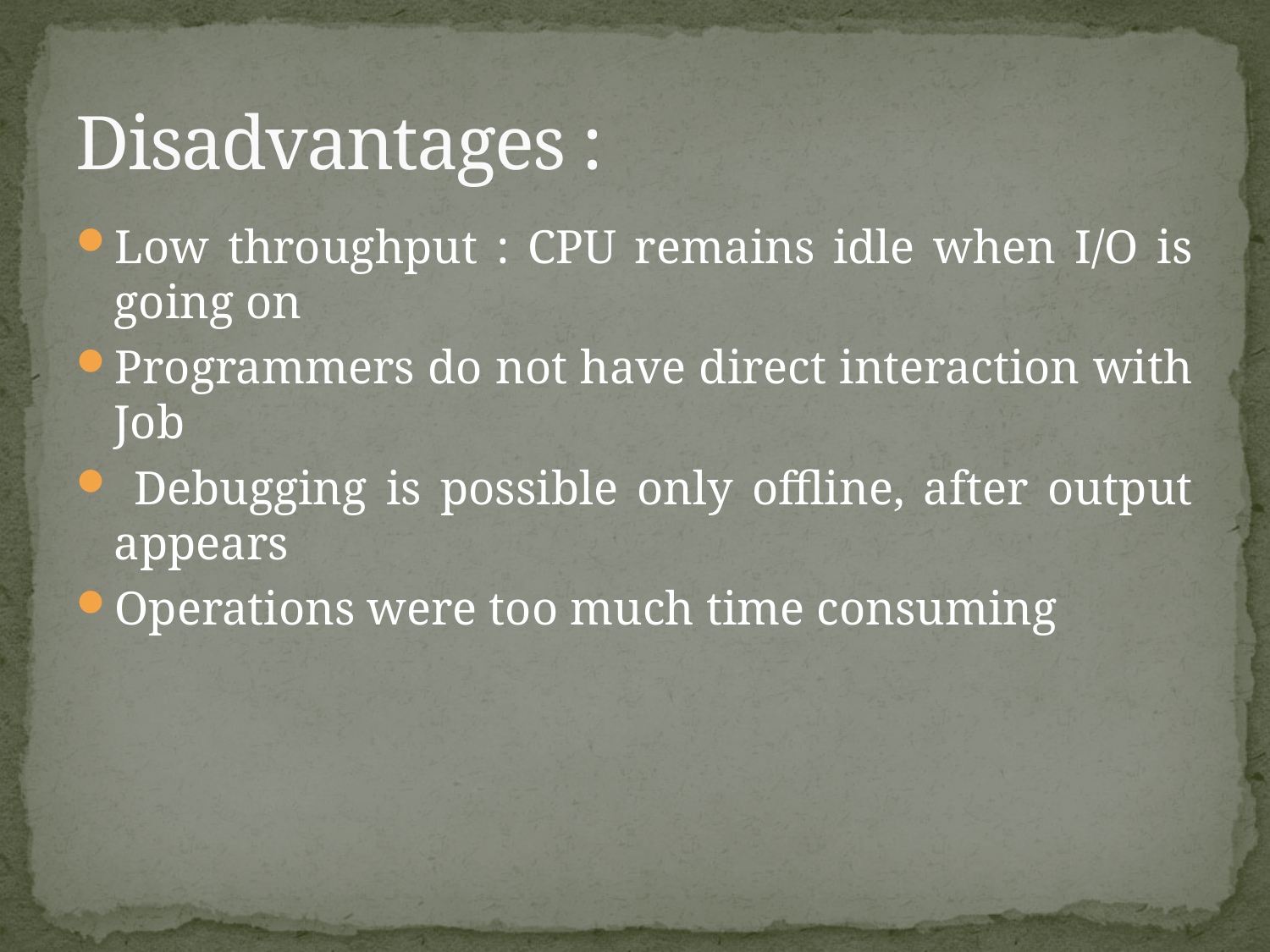

# Disadvantages :
Low throughput : CPU remains idle when I/O is going on
Programmers do not have direct interaction with Job
 Debugging is possible only offline, after output appears
Operations were too much time consuming